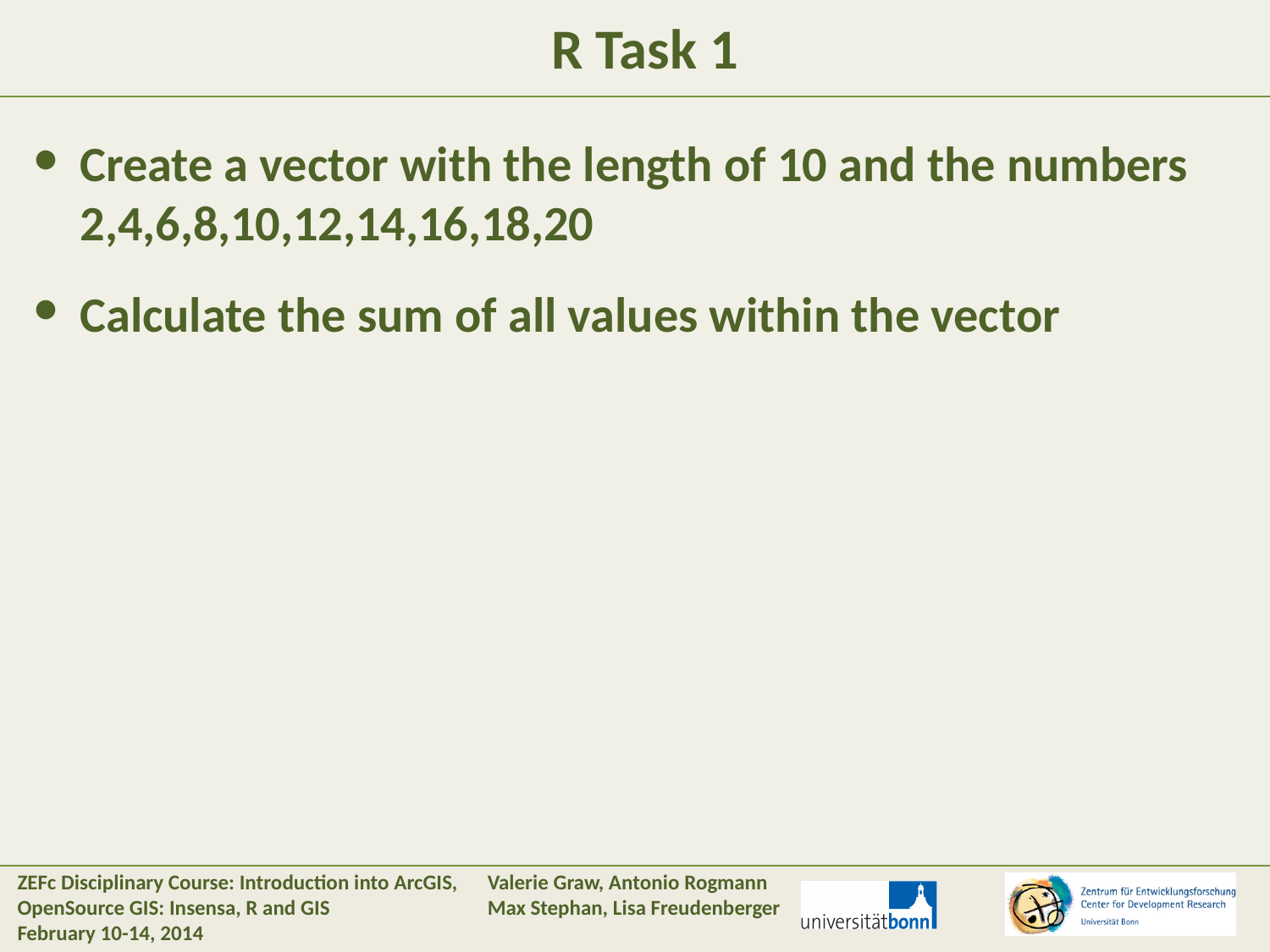

#
R Task 1
Create a vector with the length of 10 and the numbers 2,4,6,8,10,12,14,16,18,20
Calculate the sum of all values within the vector